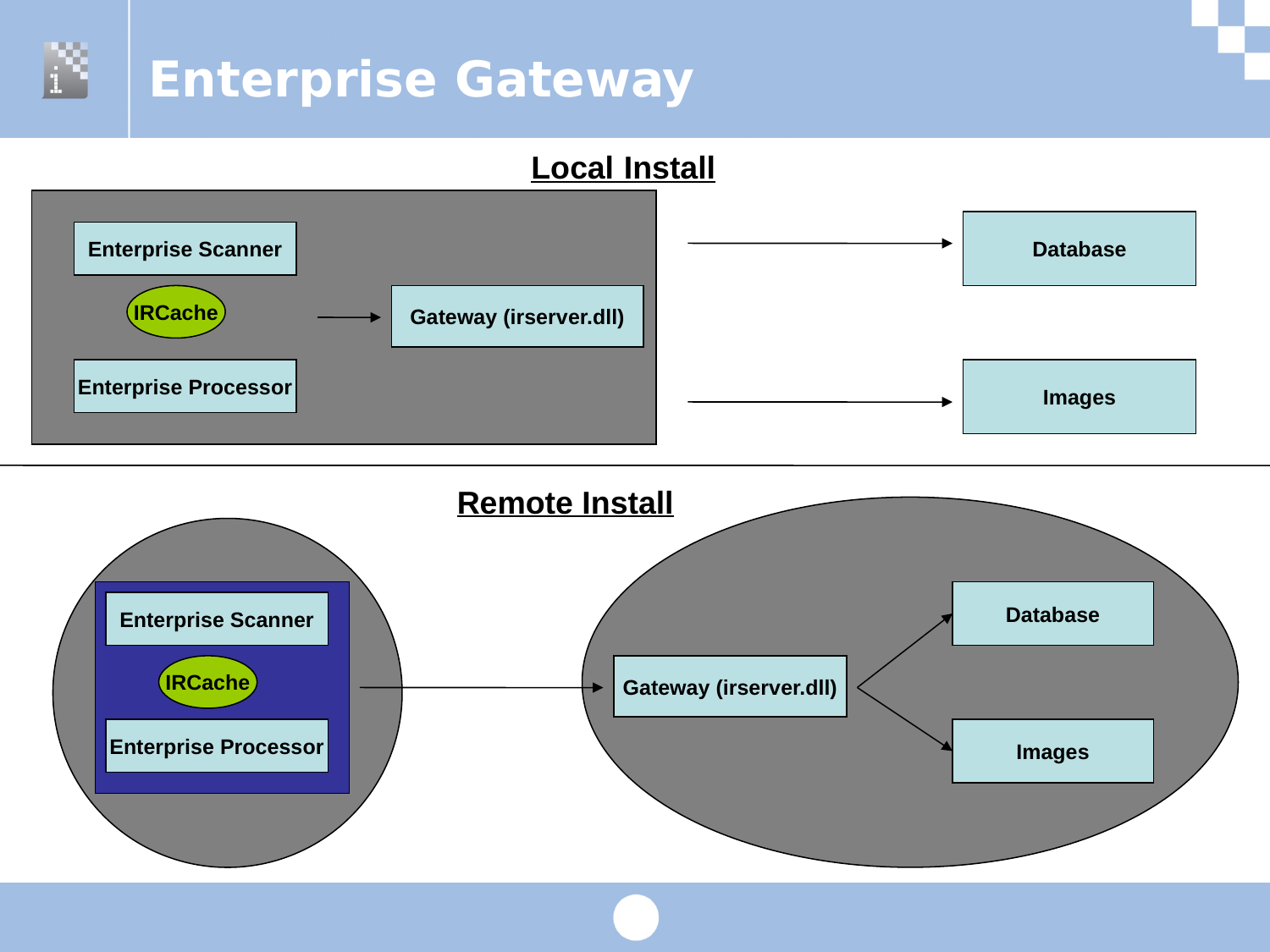

# Enterprise Gateway
Local Install

Database
Enterprise Scanner

IRCache
Gateway (irserver.dll)

Enterprise Processor
Images

Remote Install

Database
Enterprise Scanner

IRCache
Gateway (irserver.dll)

Enterprise Processor
Images